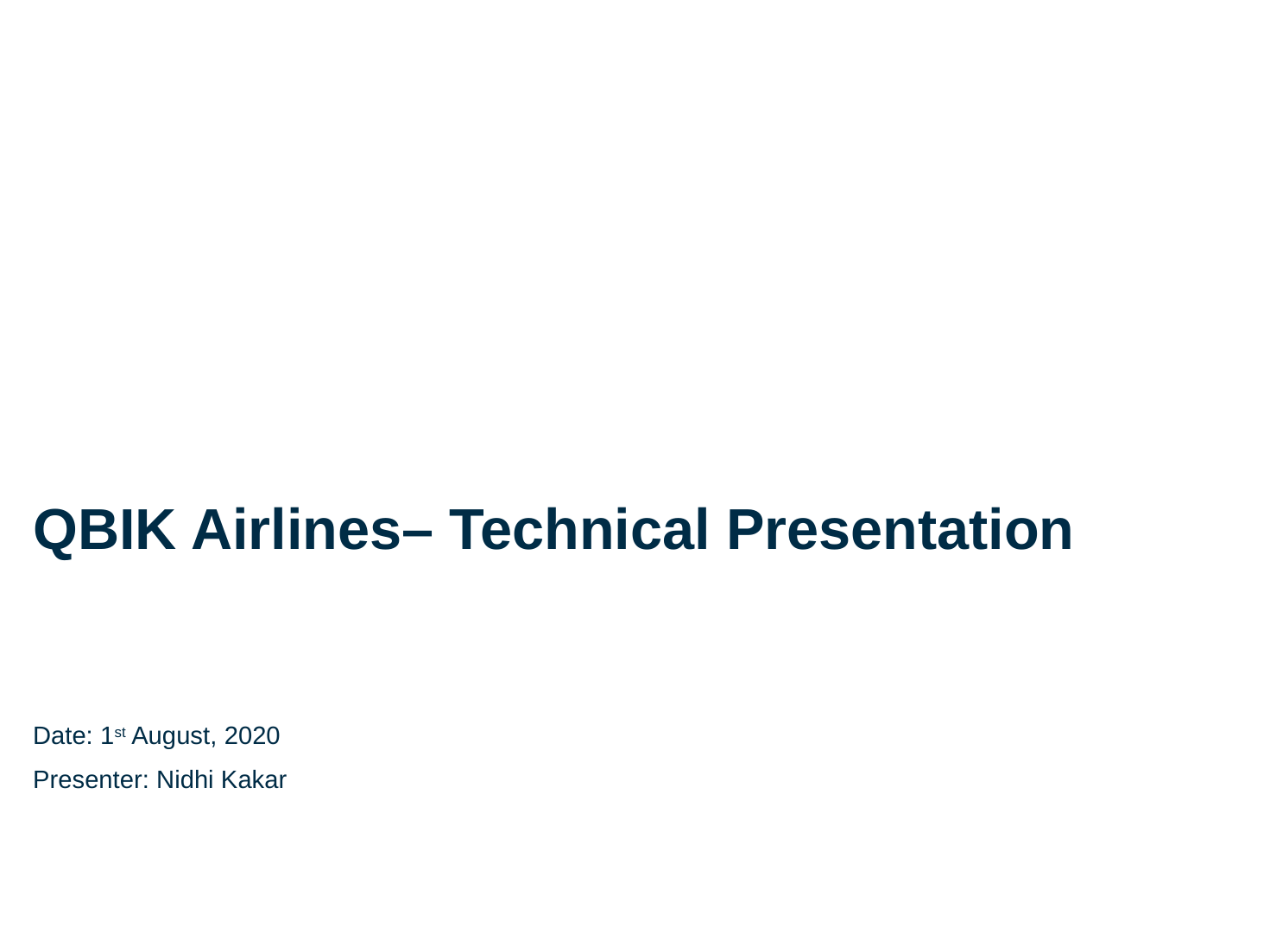

# QBIK Airlines– Technical Presentation
Date: 1st August, 2020
Presenter: Nidhi Kakar